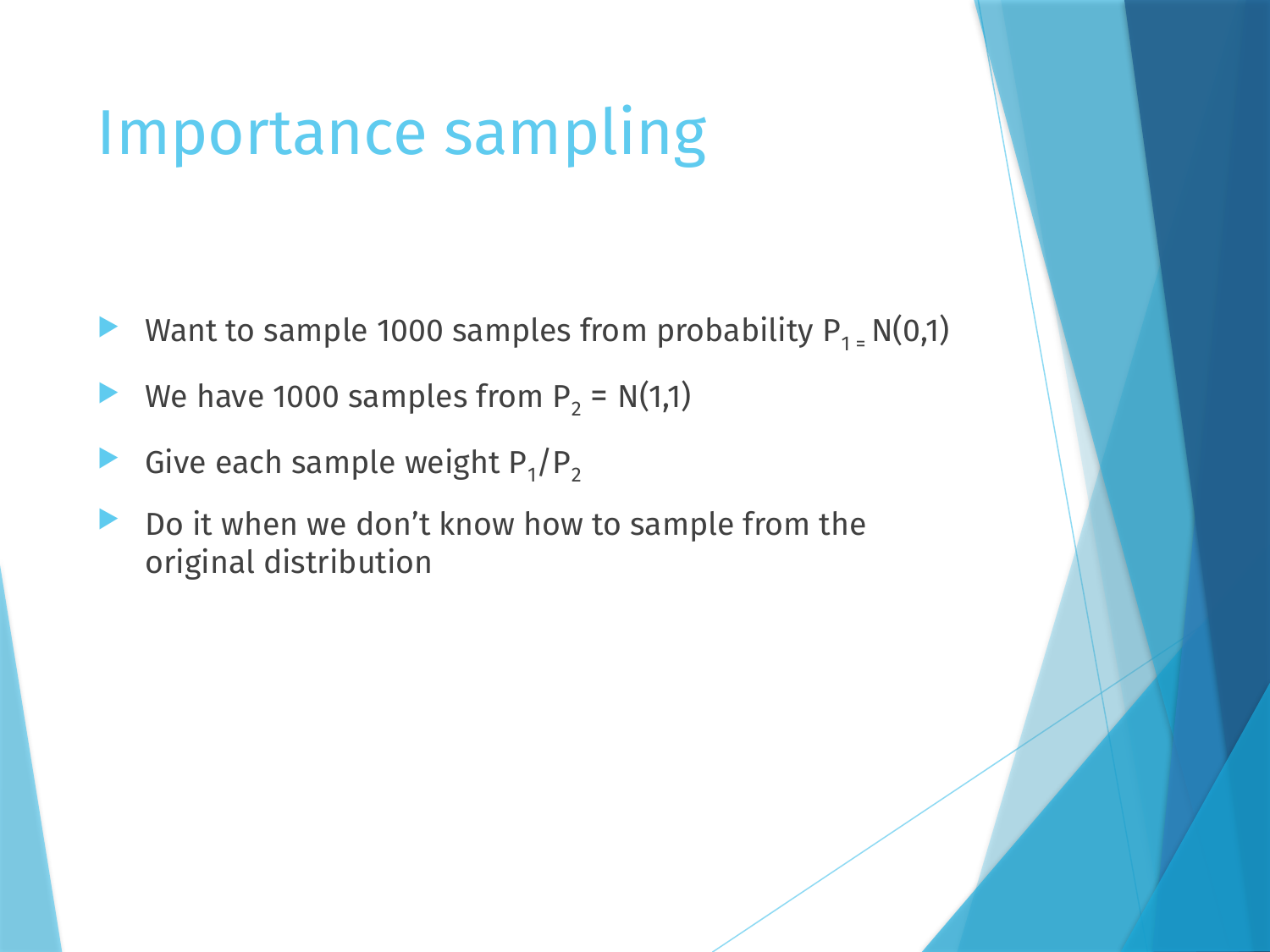

# Importance sampling
Want to sample 1000 samples from probability P1 = N(0,1)
We have 1000 samples from P2 = N(1,1)
Give each sample weight P1/P2
Do it when we don’t know how to sample from the original distribution